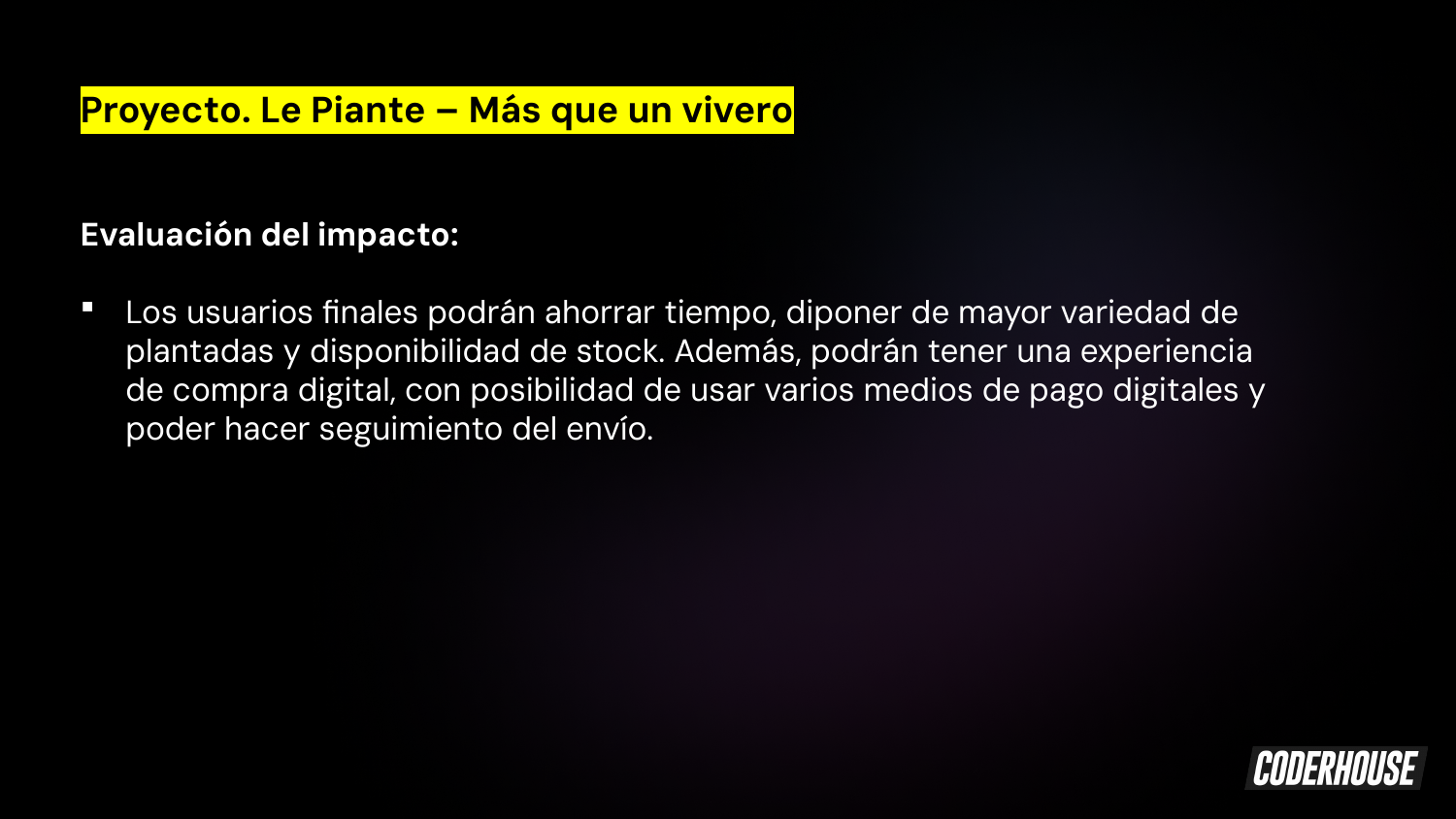

Proyecto. Le Piante – Más que un vivero
Evaluación del impacto:

Los usuarios finales podrán ahorrar tiempo, diponer de mayor variedad de plantadas y disponibilidad de stock. Además, podrán tener una experiencia de compra digital, con posibilidad de usar varios medios de pago digitales y poder hacer seguimiento del envío.